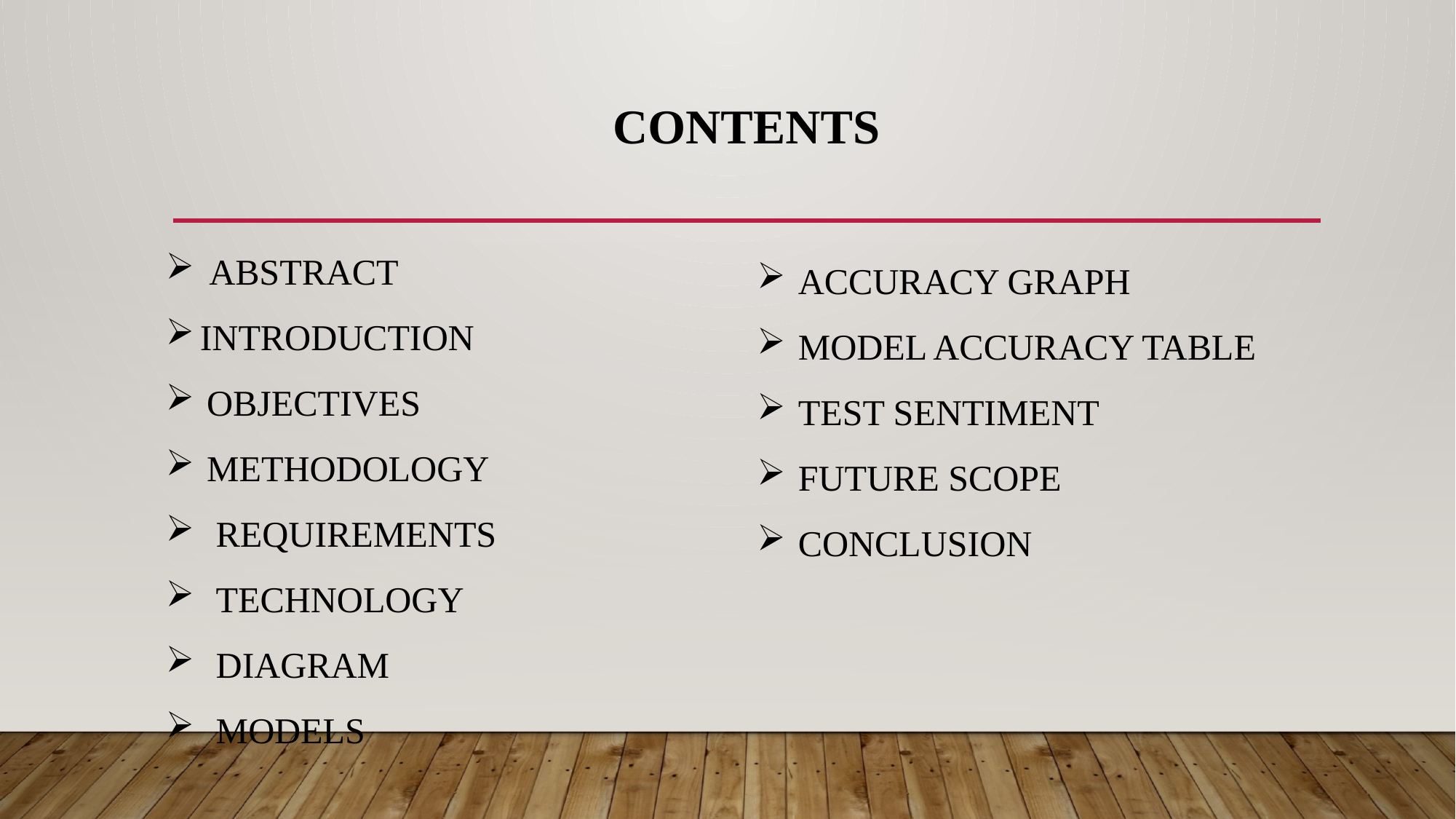

# contents
 ABSTRACT
INTRODUCTION
OBJECTIVES
METHODOLOGY
 REQUIREMENTS
 TECHNOLOGY
 DIAGRAM
 MODELS

ACCURACY GRAPH
MODEL ACCURACY TABLE
TEST SENTIMENT
FUTURE SCOPE
CONCLUSION